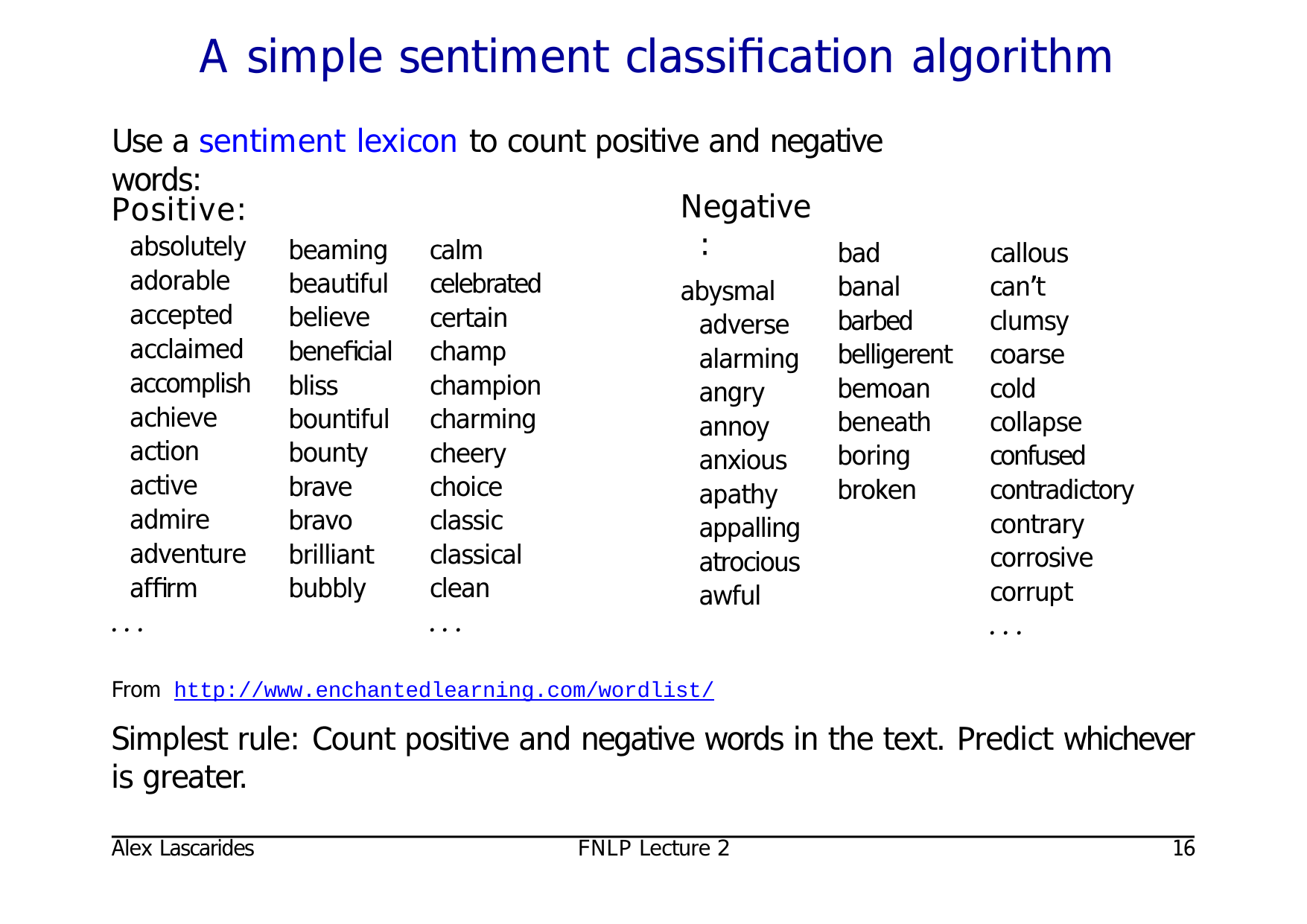

# A simple sentiment classification algorithm
Use a sentiment lexicon to count positive and negative words:
Negative:
abysmal adverse alarming angry annoy anxious apathy appalling atrocious awful
Positive: absolutely adorable accepted acclaimed accomplish achieve action active admire adventure affirm
. . .
beaming beautiful believe beneficial bliss bountiful bounty brave bravo brilliant bubbly
calm celebrated certain champ champion charming cheery choice classic classical clean
. . .
bad banal barbed
belligerent bemoan beneath boring broken
callous can’t clumsy coarse cold collapse confused
contradictory contrary corrosive corrupt
. . .
From http://www.enchantedlearning.com/wordlist/
Simplest rule:	Count positive and negative words in the text.	Predict whichever is greater.

Alex Lascarides
FNLP Lecture 2
16